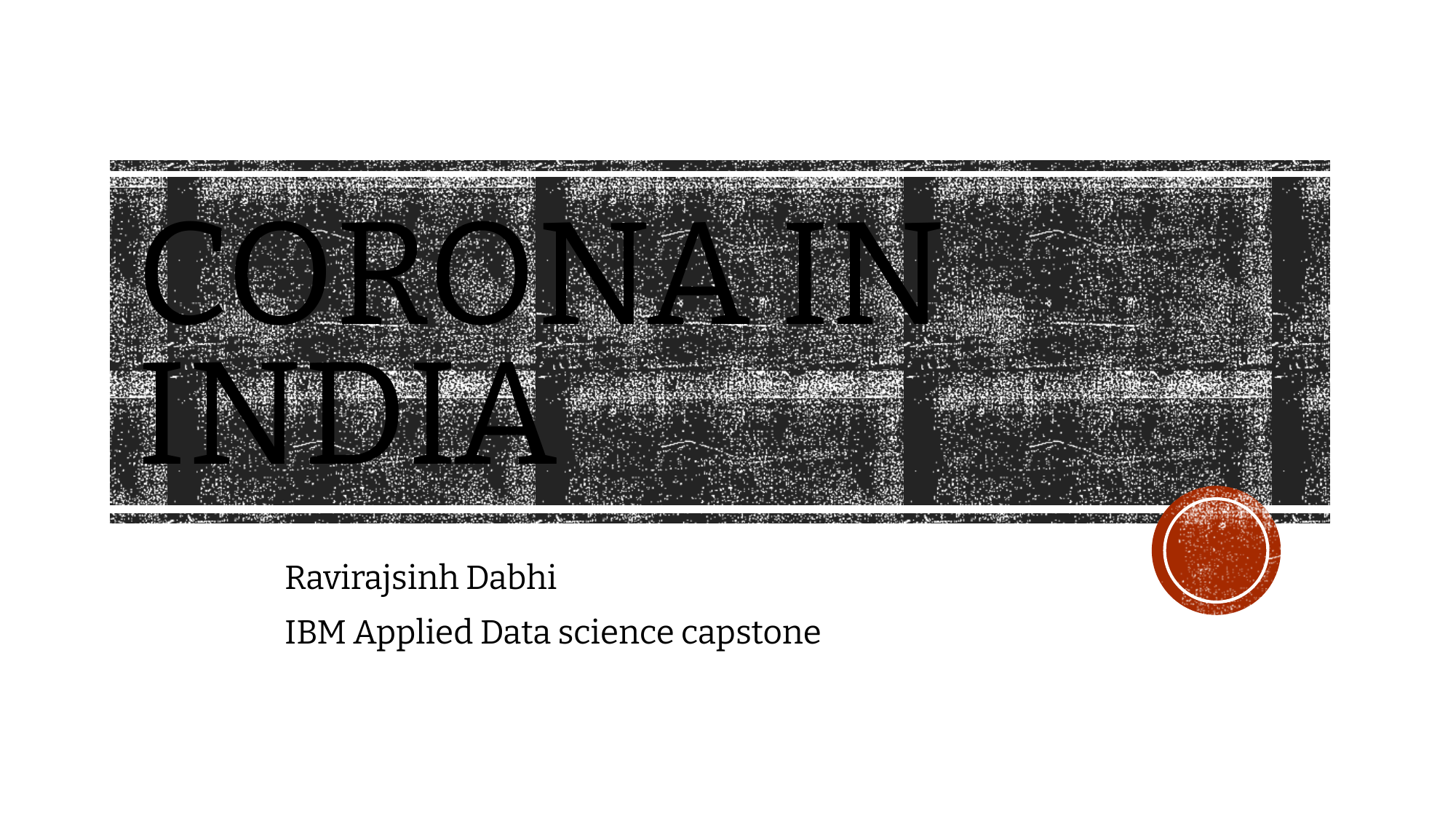

# Corona in India
Ravirajsinh Dabhi
IBM Applied Data science capstone